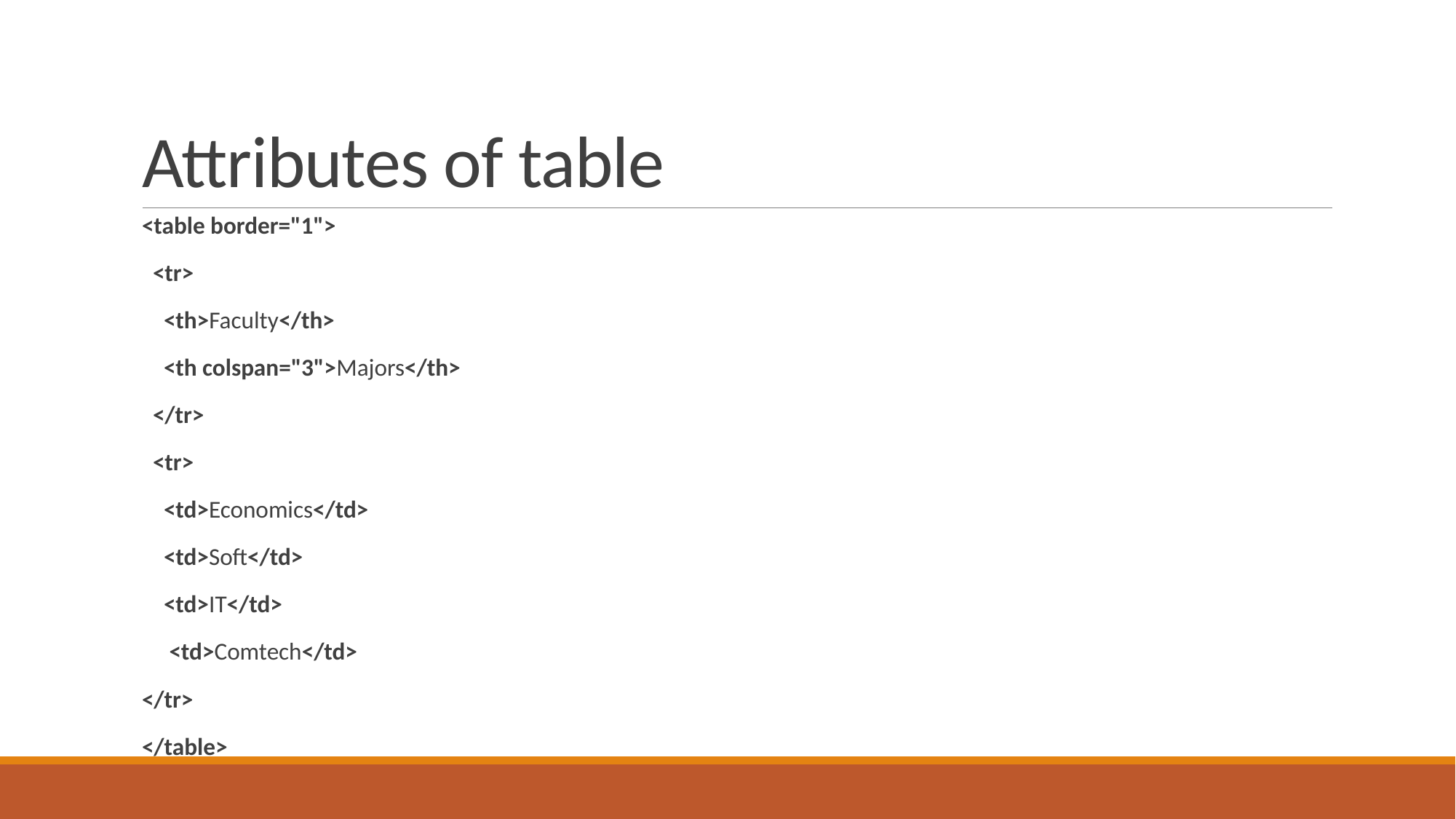

# Attributes of table
<table border="1">
  <tr>
    <th>Faculty</th>
    <th colspan="3">Majors</th>
  </tr>
  <tr>
    <td>Economics</td>
    <td>Soft</td>
    <td>IT</td>
     <td>Comtech</td>
</tr>
</table>